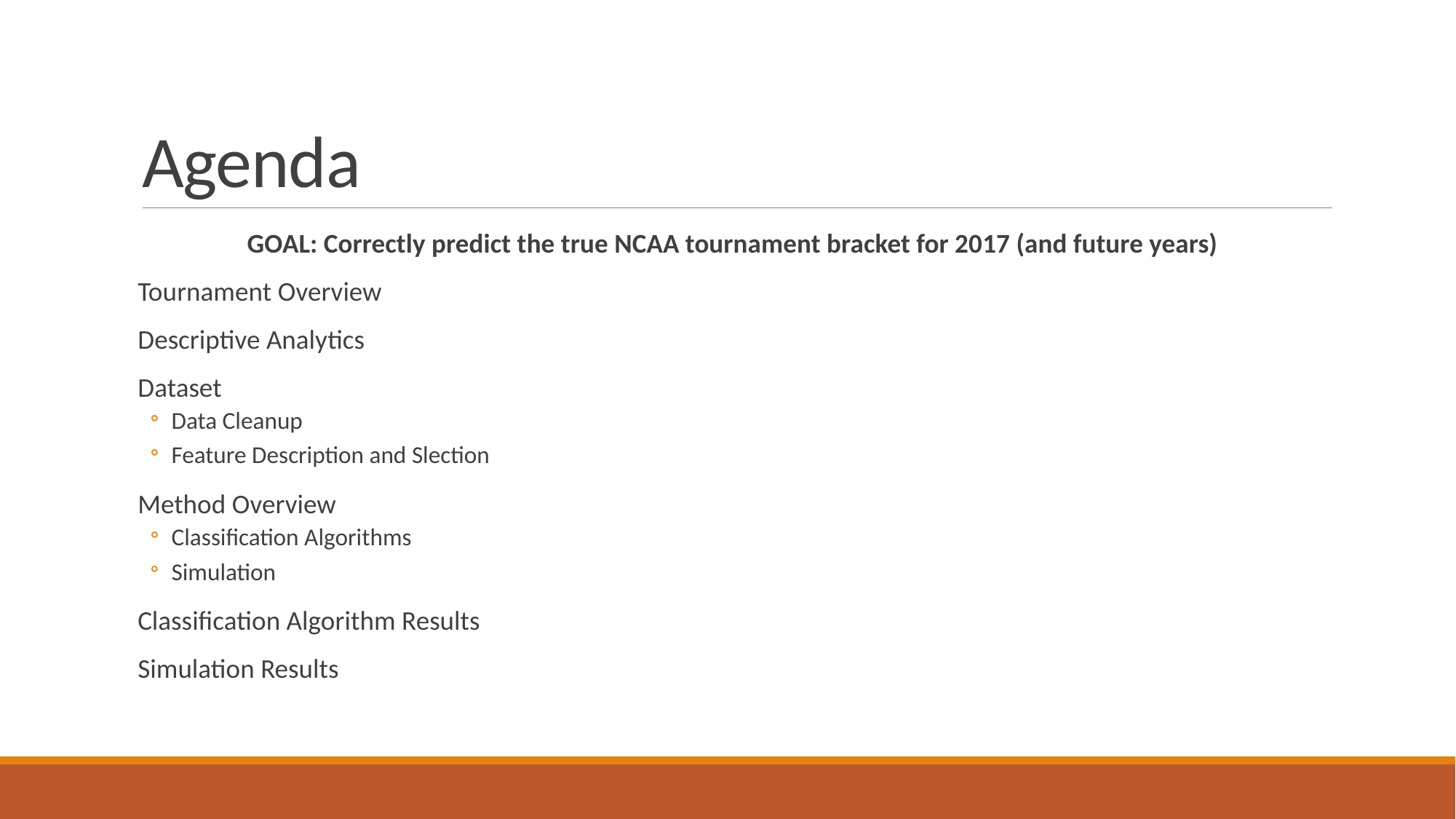

# Agenda

GOAL: Correctly predict the true NCAA tournament bracket for 2017 (and future years)
Tournament Overview
Descriptive Analytics
Dataset
Data Cleanup
Feature Description and Slection
Method Overview
Classification Algorithms
Simulation
Classification Algorithm Results
Simulation Results